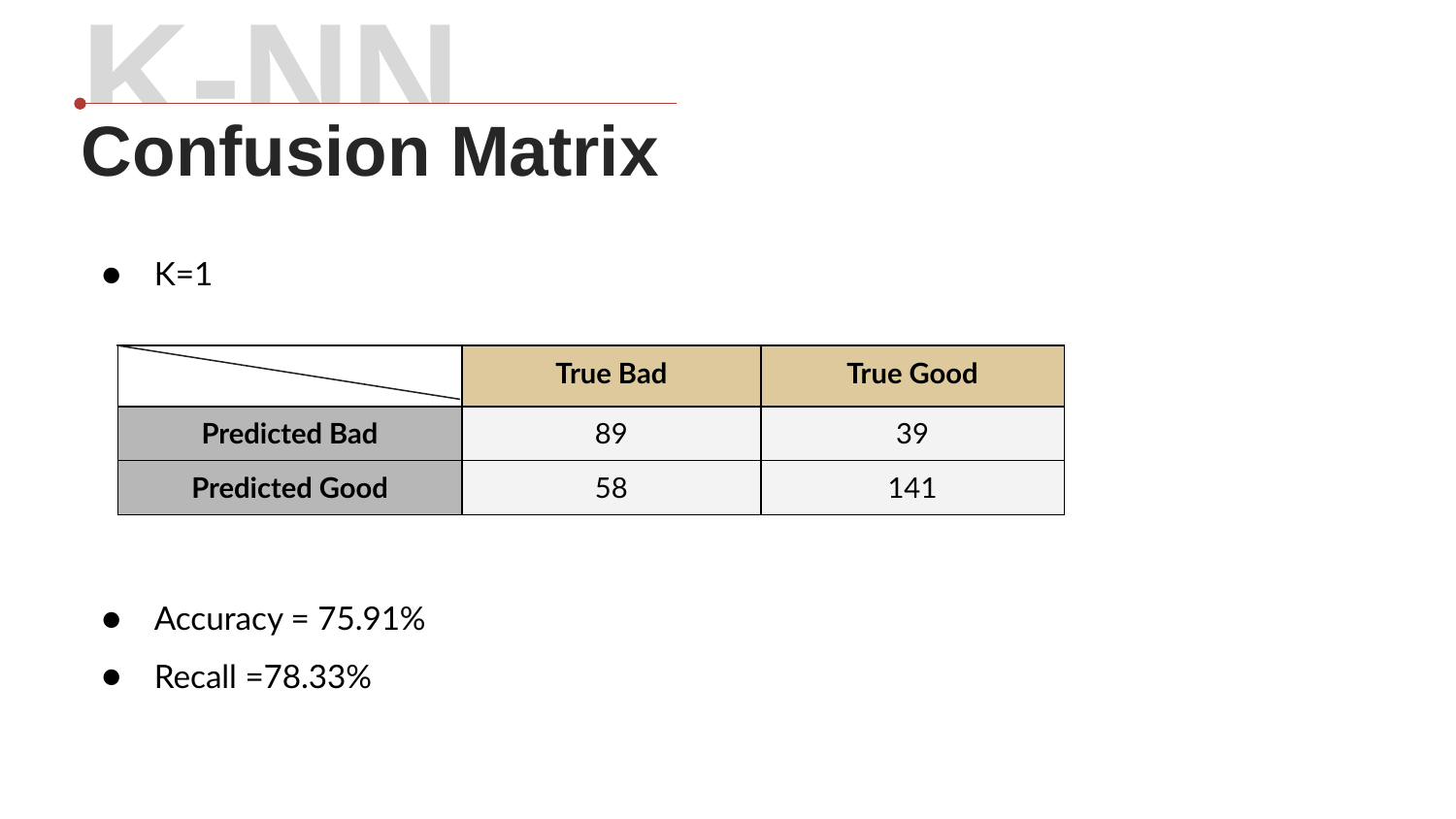

K-NN

Confusion Matrix
K=1
|  | True Bad | True Good |
| --- | --- | --- |
| Predicted Bad | 89 | 39 |
| Predicted Good | 58 | 141 |
Accuracy = 75.91%
Recall =78.33%